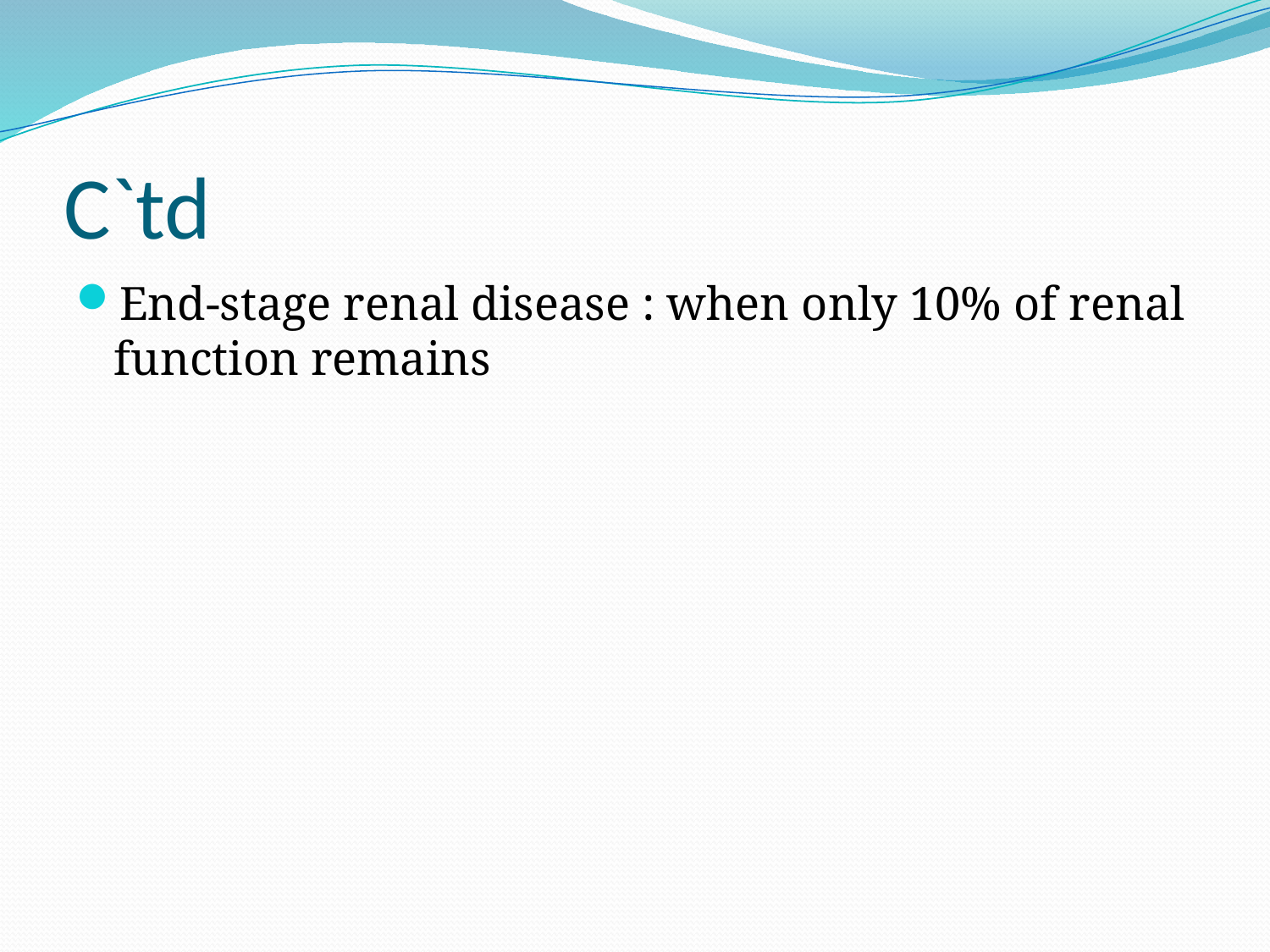

# C`td
End-stage renal disease : when only 10% of renal function remains